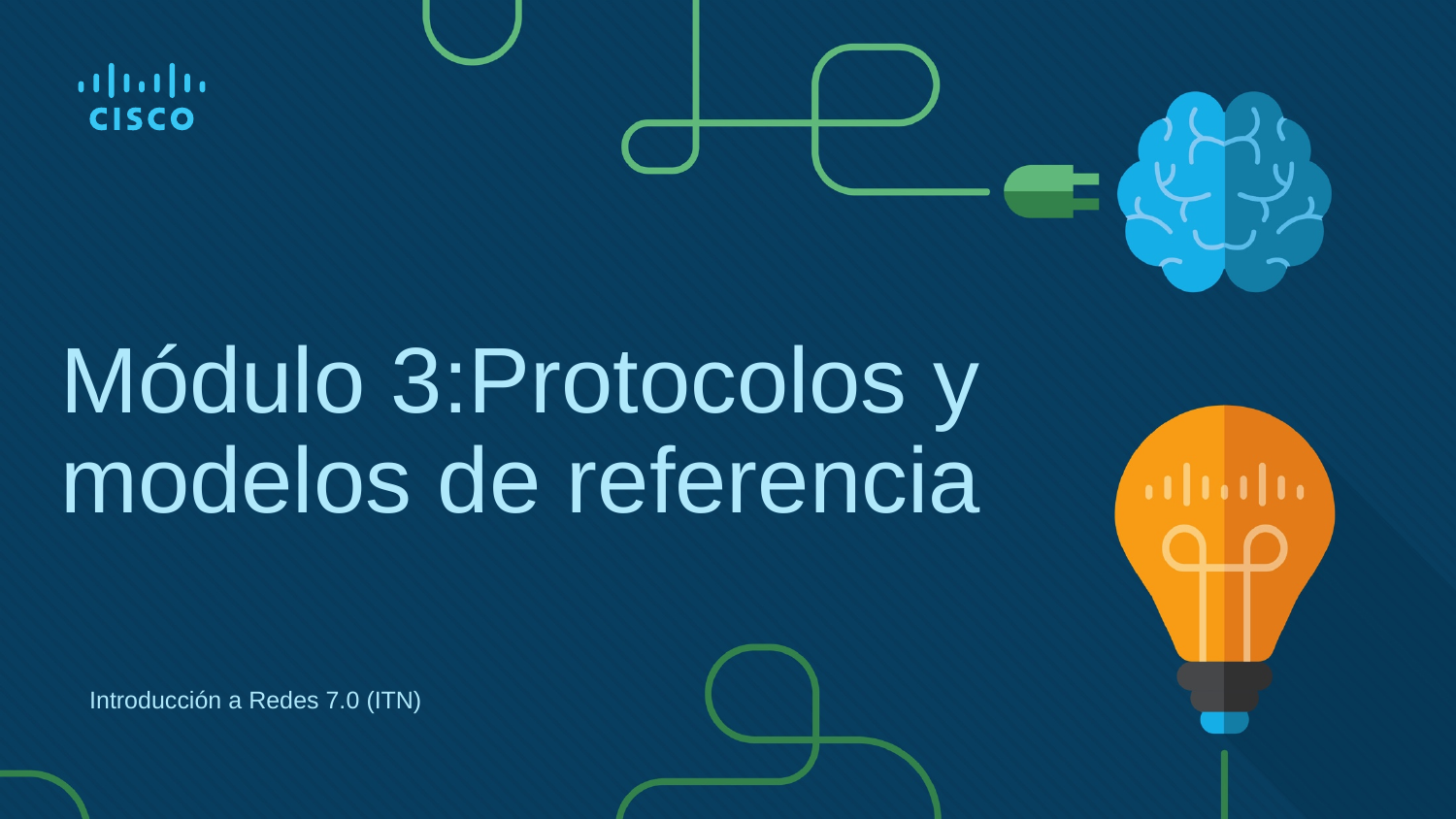

# Módulo 3:Protocolos y modelos de referencia
Introducción a Redes 7.0 (ITN)